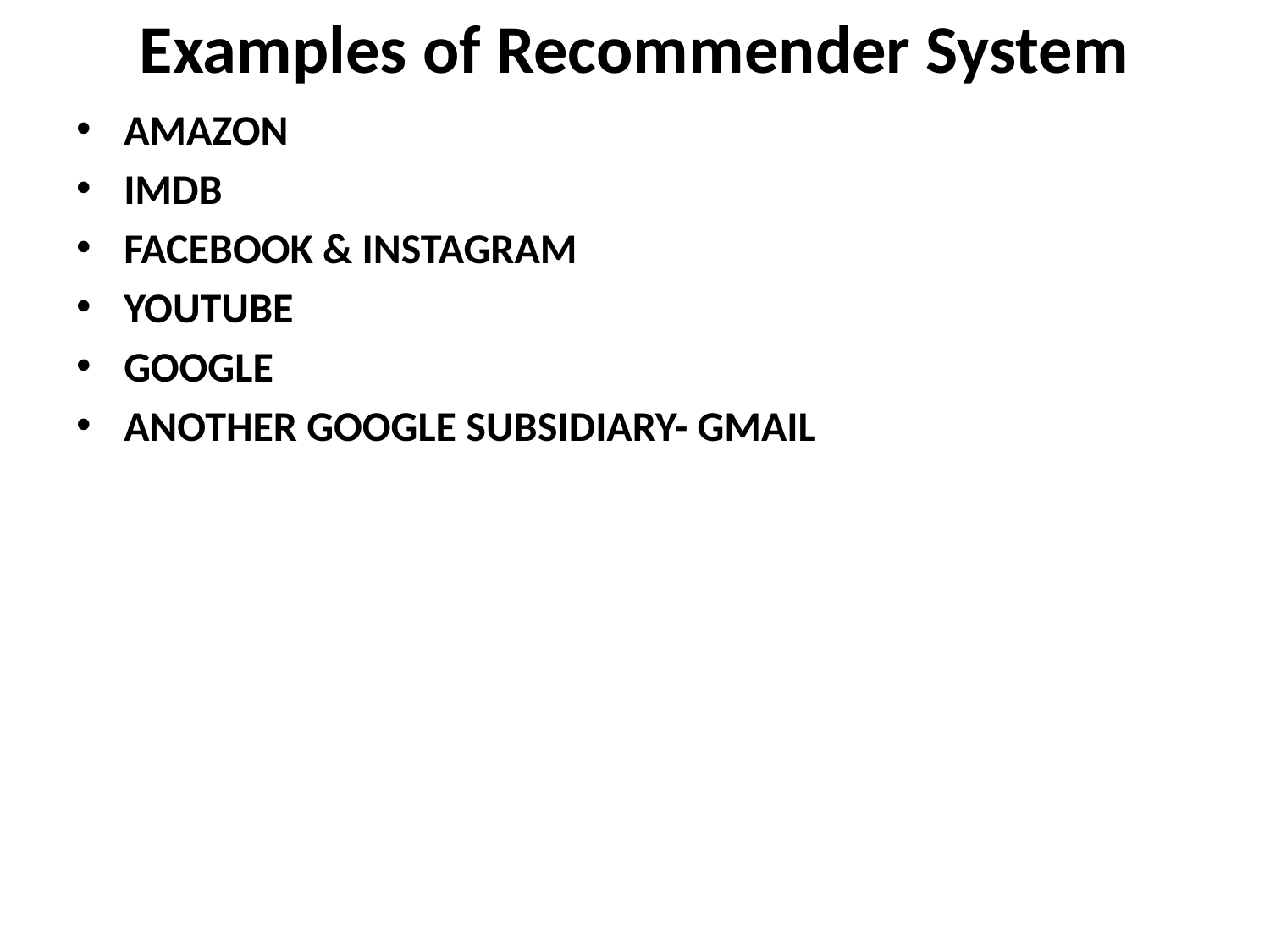

# Examples of Recommender System
AMAZON
IMDB
FACEBOOK & INSTAGRAM
YOUTUBE
GOOGLE
ANOTHER GOOGLE SUBSIDIARY- GMAIL